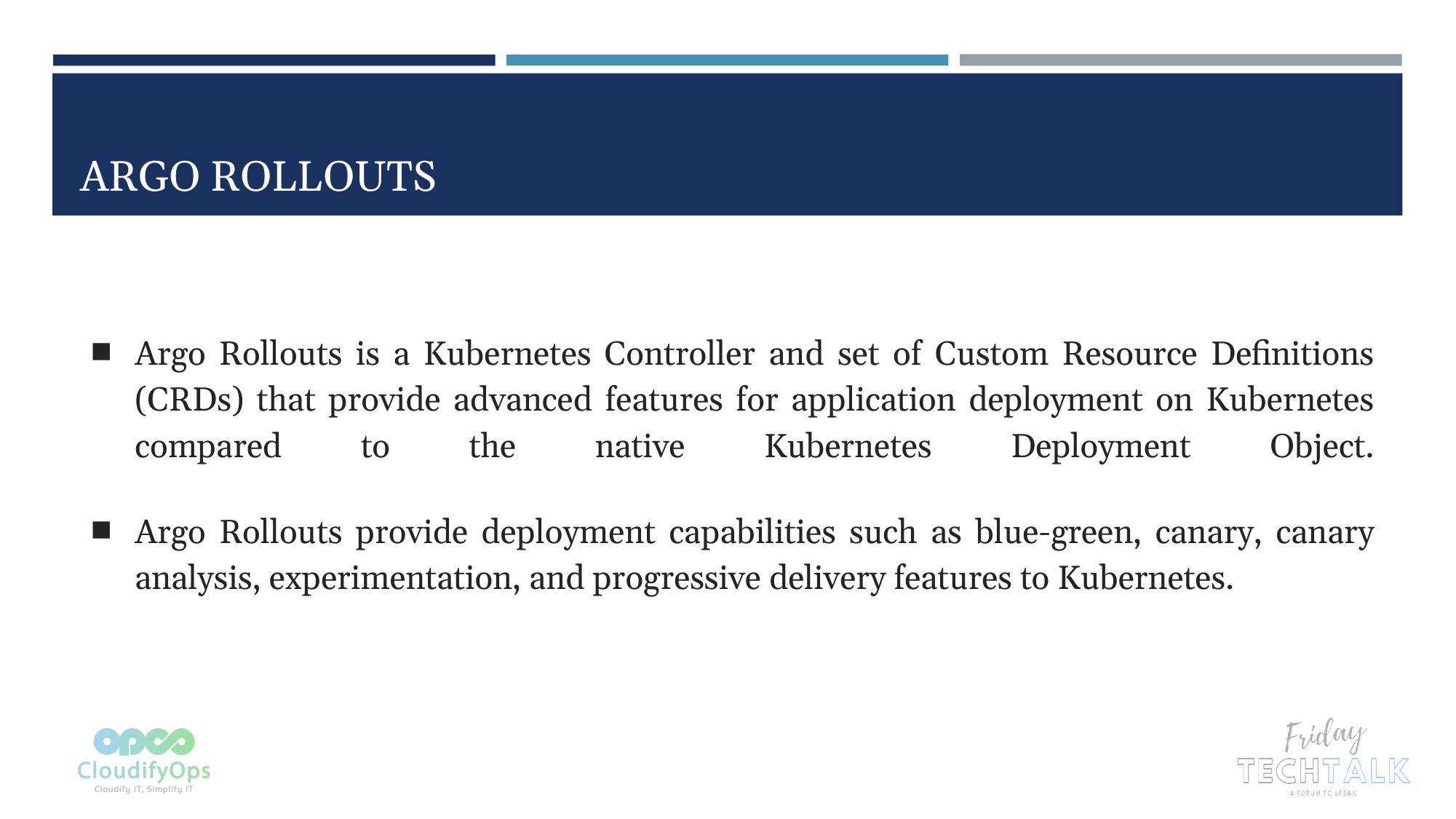

# ARGO ROLLOUTS
Argo Rollouts is a Kubernetes Controller and set of Custom Resource Definitions (CRDs) that provide advanced features for application deployment on Kubernetes compared to the native Kubernetes Deployment Object.
Argo Rollouts provide deployment capabilities such as blue-green, canary, canary analysis, experimentation, and progressive delivery features to Kubernetes.